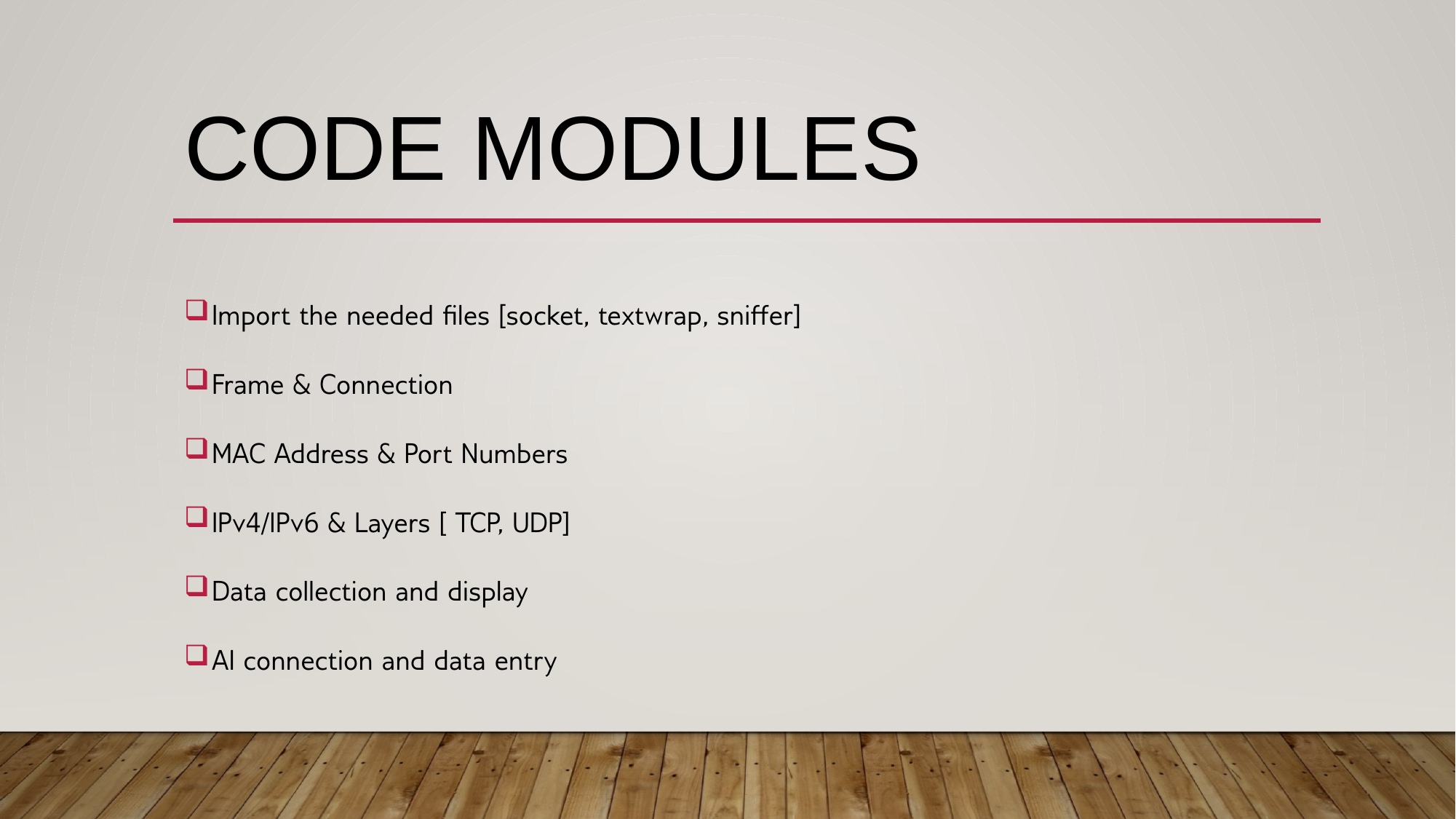

# Code modules
Import the needed files [socket, textwrap, sniffer]
Frame & Connection
MAC Address & Port Numbers
IPv4/IPv6 & Layers [ TCP, UDP]
Data collection and display
AI connection and data entry